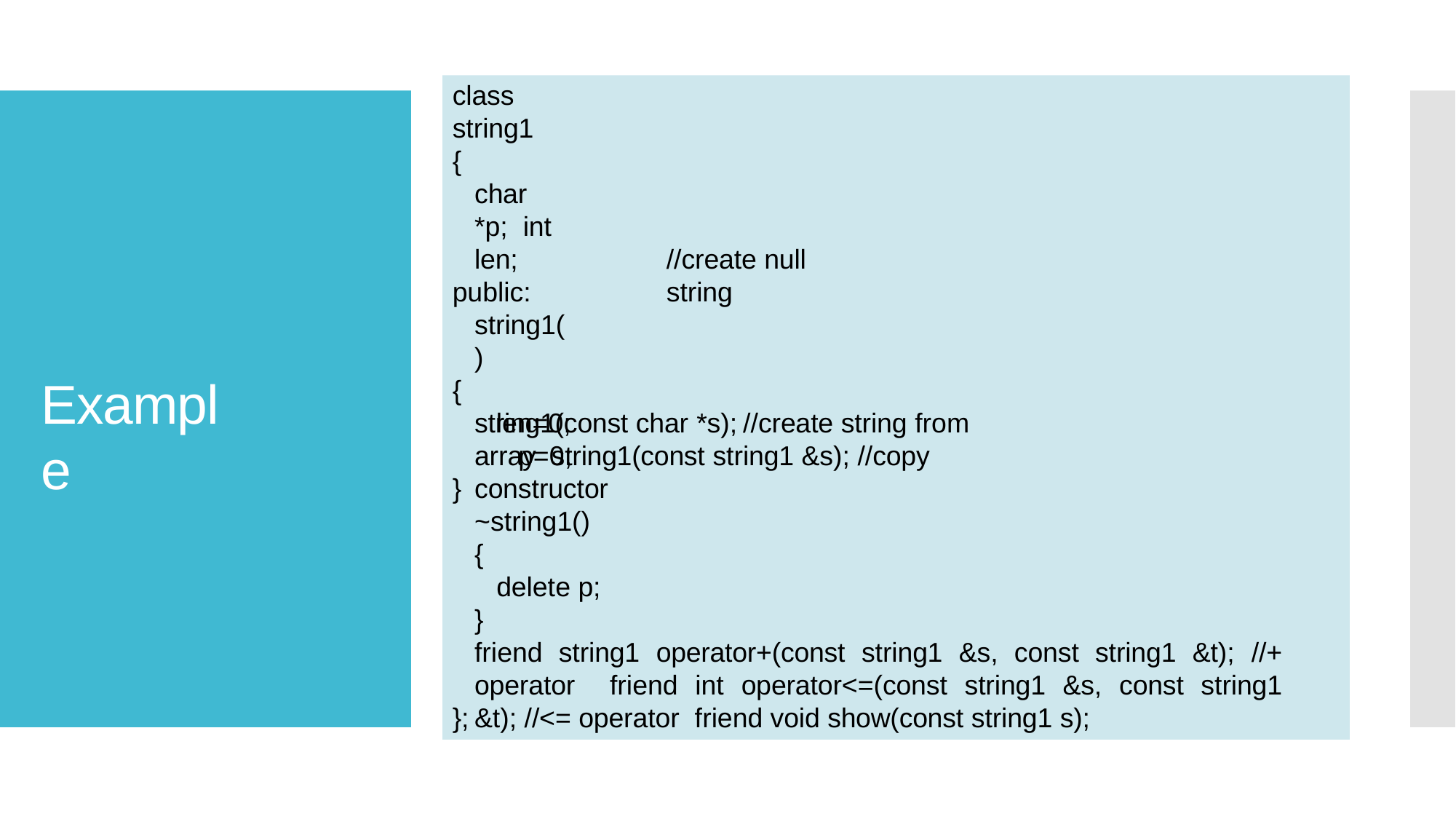

class string1
{
char *p;  int len;
public:  string1()
{
len=0;  p=0;
}
//create null string
Example
string1(const char *s);	//create string from array  string1(const string1 &s); //copy constructor
~string1()
{
delete p;
}
friend string1 operator+(const string1 &s, const string1 &t); //+ operator  friend int operator<=(const string1 &s, const string1 &t); //<= operator  friend void show(const string1 s);
};